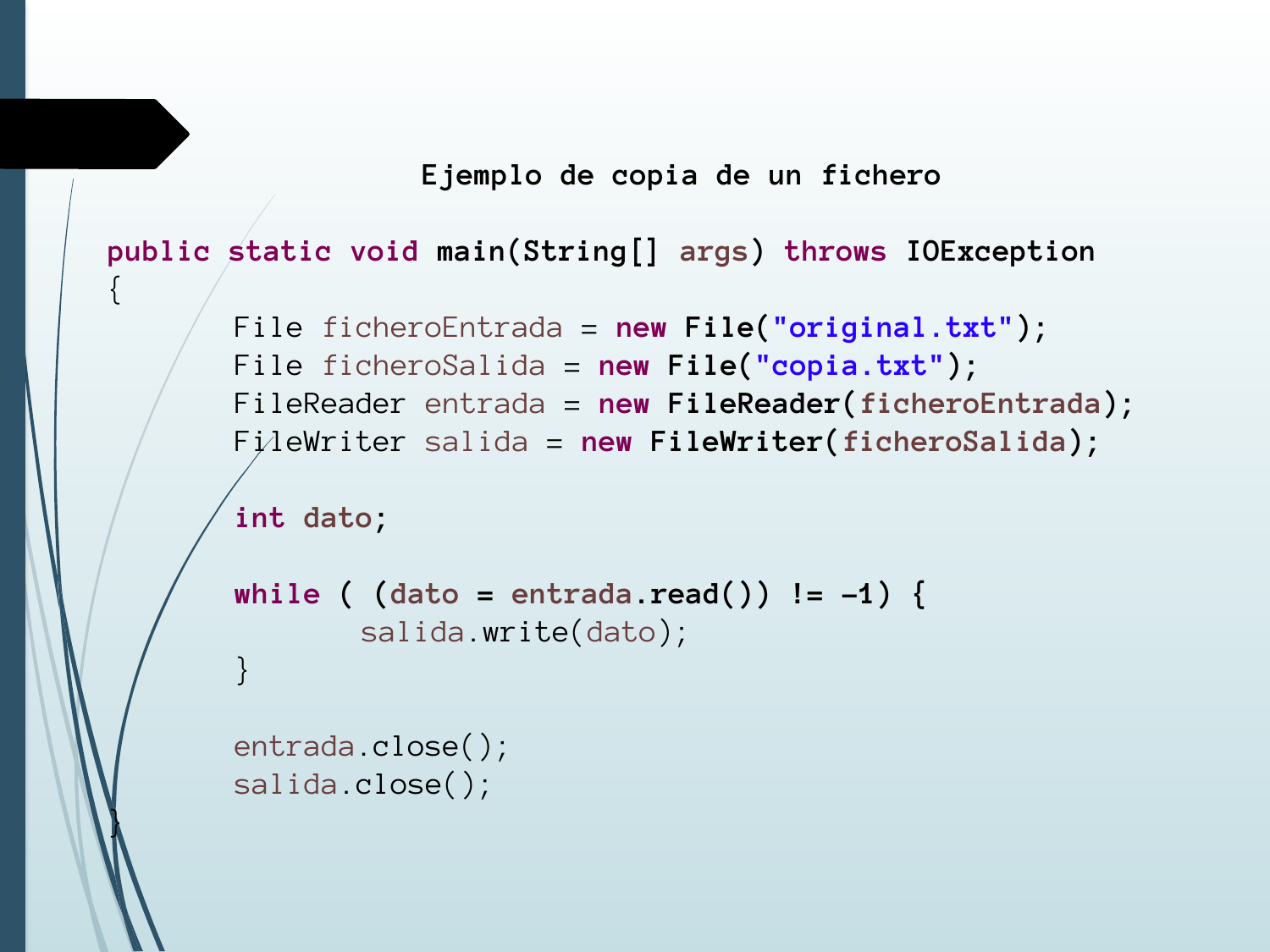

Ejemplo de copia de un fichero

public static void main(String[] args) throws IOException
{
	File ficheroEntrada = new File("original.txt");
	File ficheroSalida = new File("copia.txt");
	FileReader entrada = new FileReader(ficheroEntrada);
	FileWriter salida = new FileWriter(ficheroSalida);

	int dato;

	while ( (dato = entrada.read()) != -1) {
		salida.write(dato);
	}

	entrada.close();
	salida.close();
}